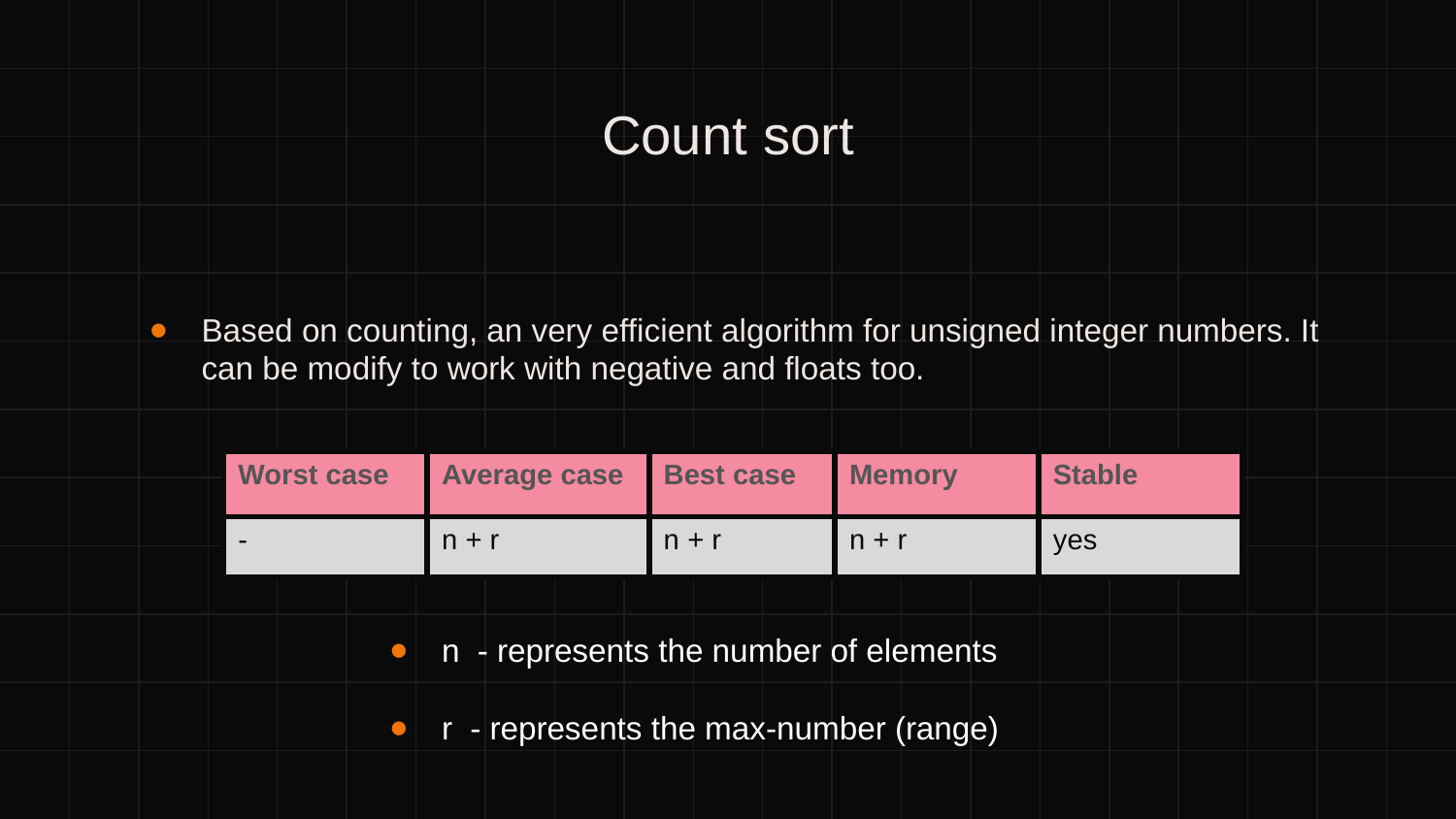

# Count sort
Based on counting, an very efficient algorithm for unsigned integer numbers. It can be modify to work with negative and floats too.
| Worst case | Average case | Best case | Memory | Stable |
| --- | --- | --- | --- | --- |
| - | n + r | n + r | n + r | yes |
n  - represents the number of elements

r  - represents the max-number (range)